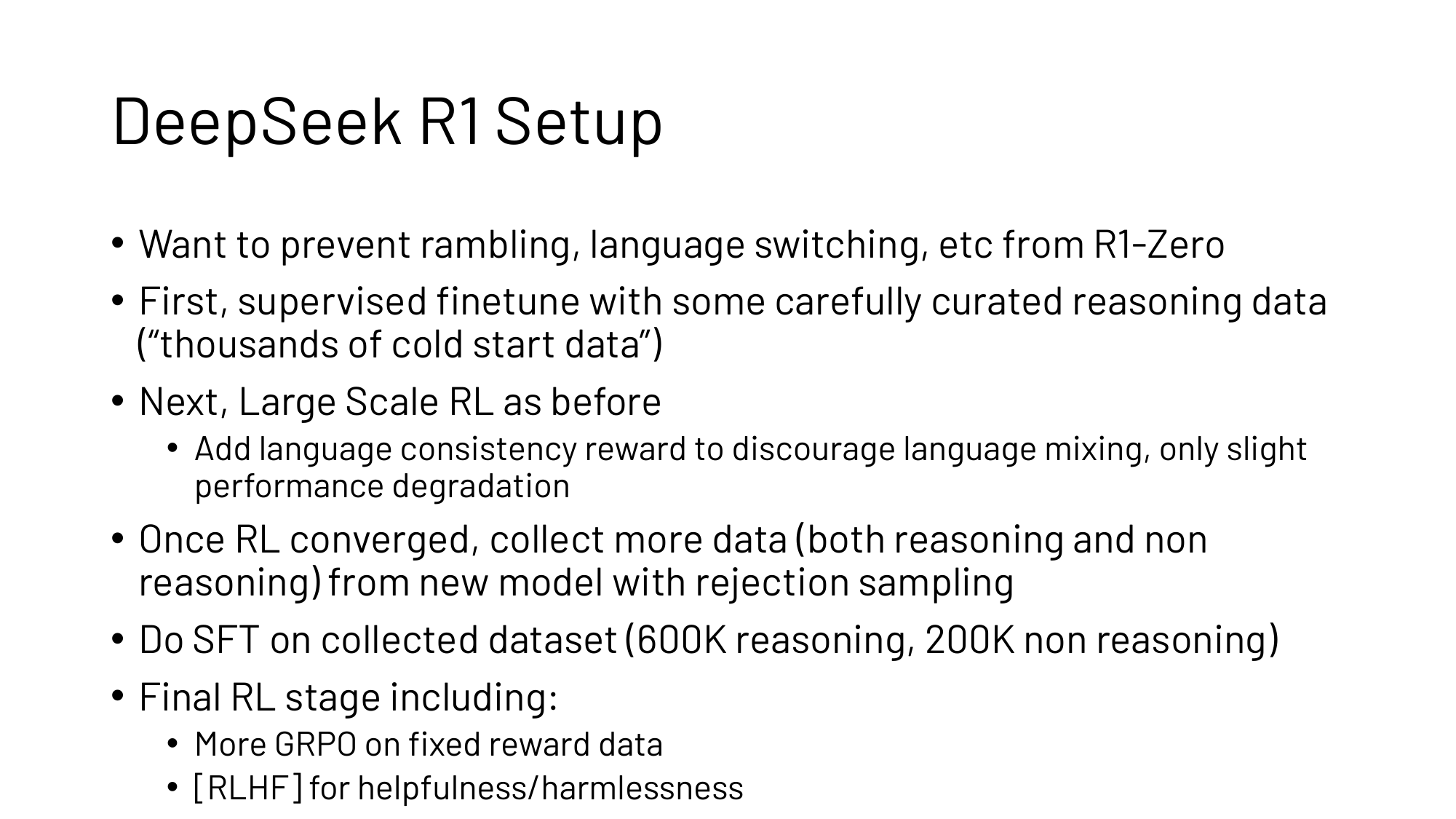

# DeepSeek R1 Setup
Want to prevent rambling, language switching, etc from R1-Zero
First, supervised finetune with some carefully curated reasoning data (“thousands of cold start data”)
Next, Large Scale RL as before
Add language consistency reward to discourage language mixing, only slight performance degradation
Once RL converged, collect more data (both reasoning and non reasoning) from new model with rejection sampling
Do SFT on collected dataset (600K reasoning, 200K non reasoning)
Final RL stage including:
More GRPO on fixed reward data
[RLHF] for helpfulness/harmlessness